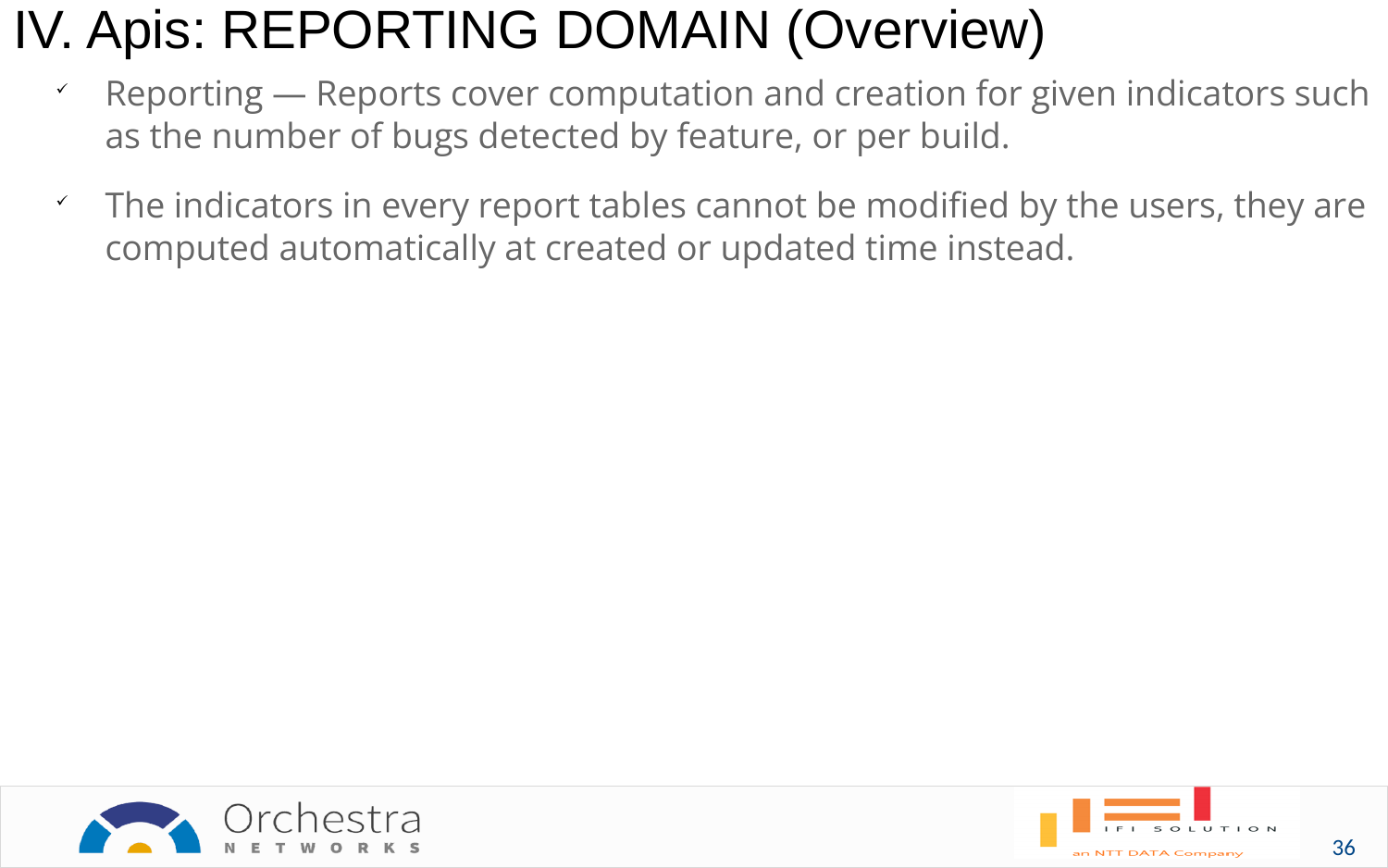

IV. Apis: REPORTING DOMAIN (Overview)
Reporting — Reports cover computation and creation for given indicators such as the number of bugs detected by feature, or per build.
The indicators in every report tables cannot be modified by the users, they are computed automatically at created or updated time instead.